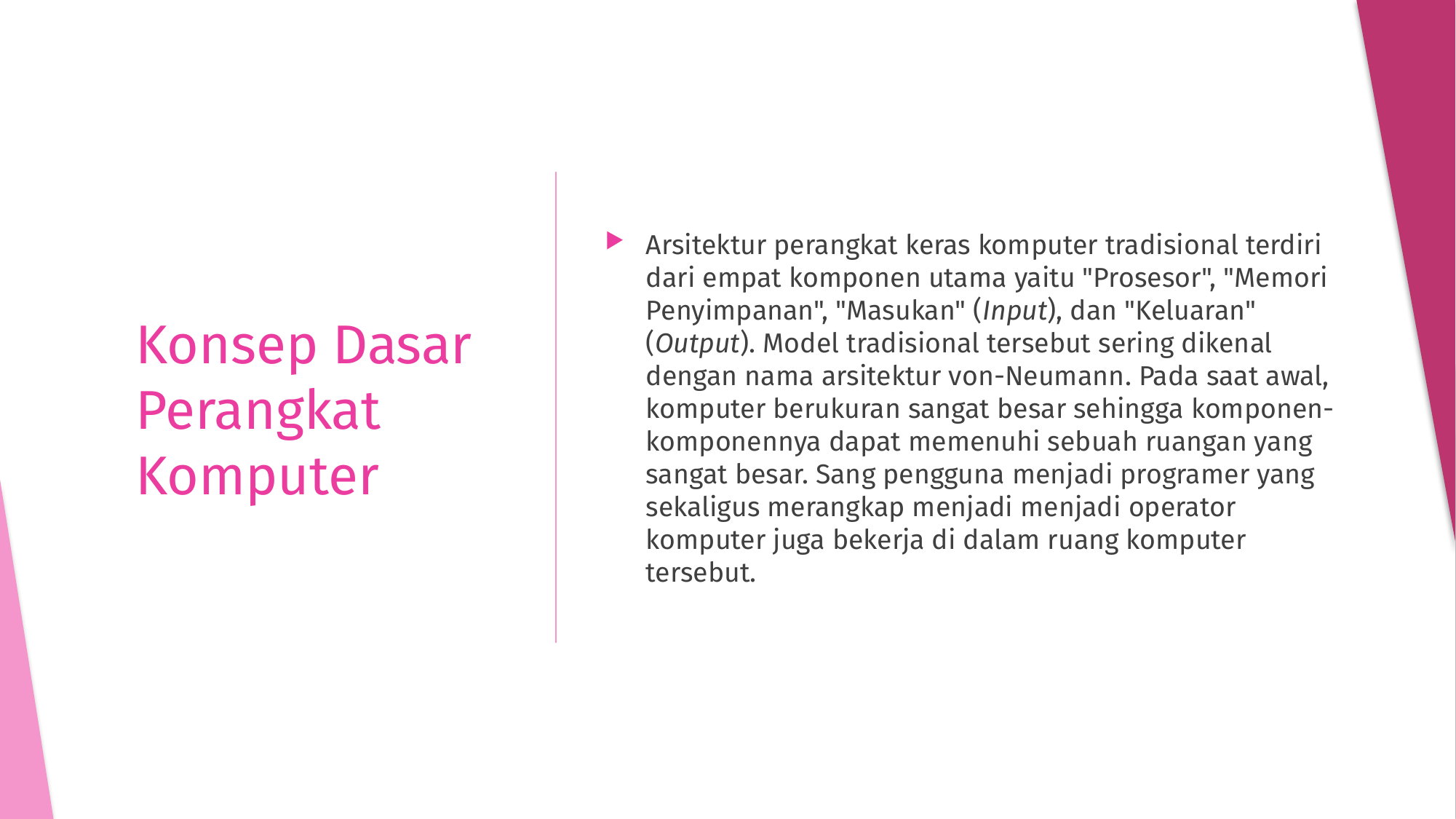

Arsitektur perangkat keras komputer tradisional terdiri dari empat komponen utama yaitu "Prosesor", "Memori Penyimpanan", "Masukan" (Input), dan "Keluaran" (Output). Model tradisional tersebut sering dikenal dengan nama arsitektur von-Neumann. Pada saat awal, komputer berukuran sangat besar sehingga komponen-komponennya dapat memenuhi sebuah ruangan yang sangat besar. Sang pengguna menjadi programer yang sekaligus merangkap menjadi menjadi operator komputer juga bekerja di dalam ruang komputer tersebut.
# Konsep Dasar Perangkat Komputer